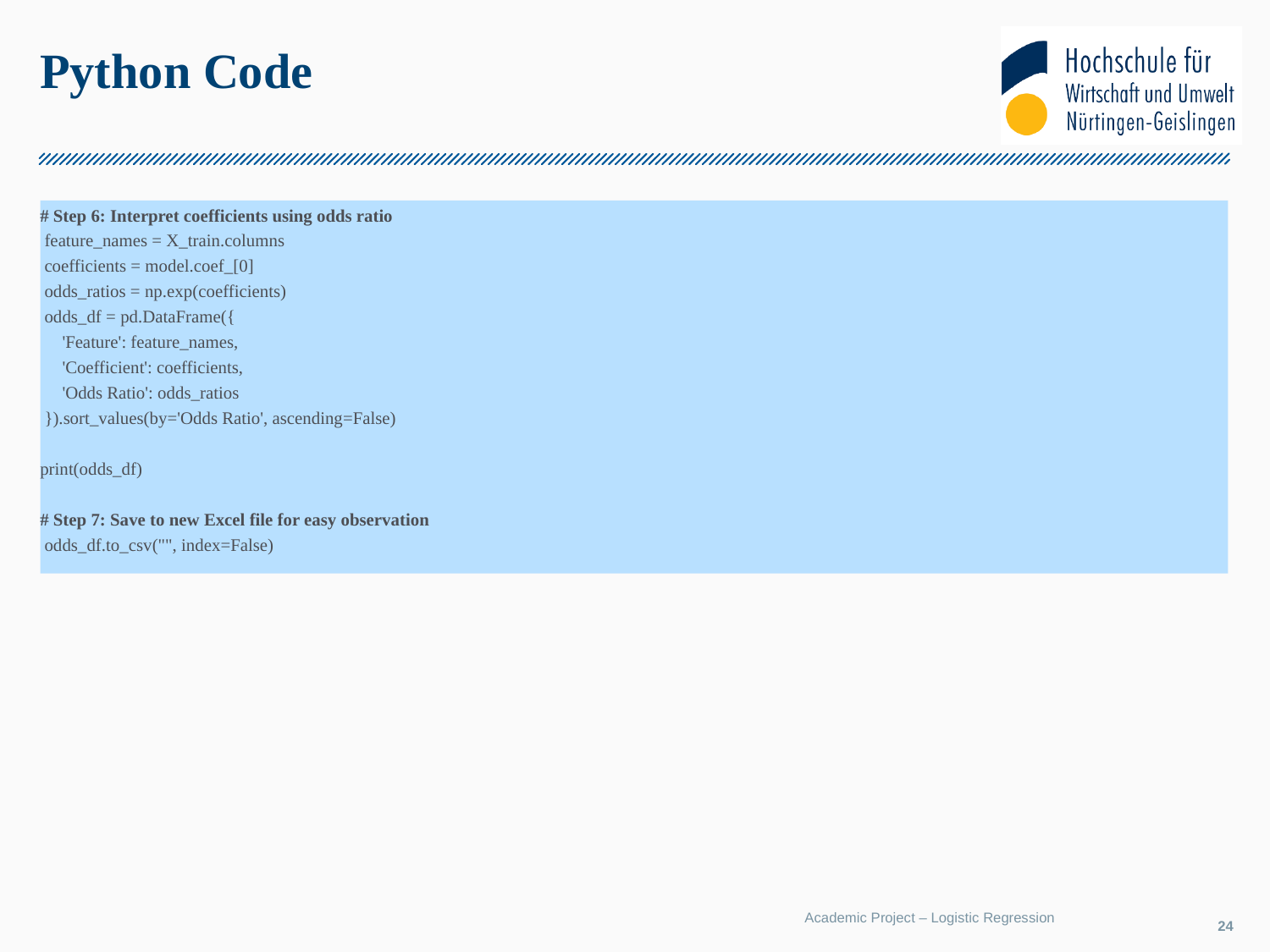

# Python Code
# Step 6: Interpret coefficients using odds ratio feature_names = X_train.columns coefficients = model.coef_[0] odds_ratios = np.exp(coefficients) odds_df = pd.DataFrame({     'Feature': feature_names,     'Coefficient': coefficients,     'Odds Ratio': odds_ratios }).sort_values(by='Odds Ratio', ascending=False) print(odds_df) # Step 7: Save to new Excel file for easy observation odds_df.to_csv("", index=False)

Academic Project – Logistic Regression

24